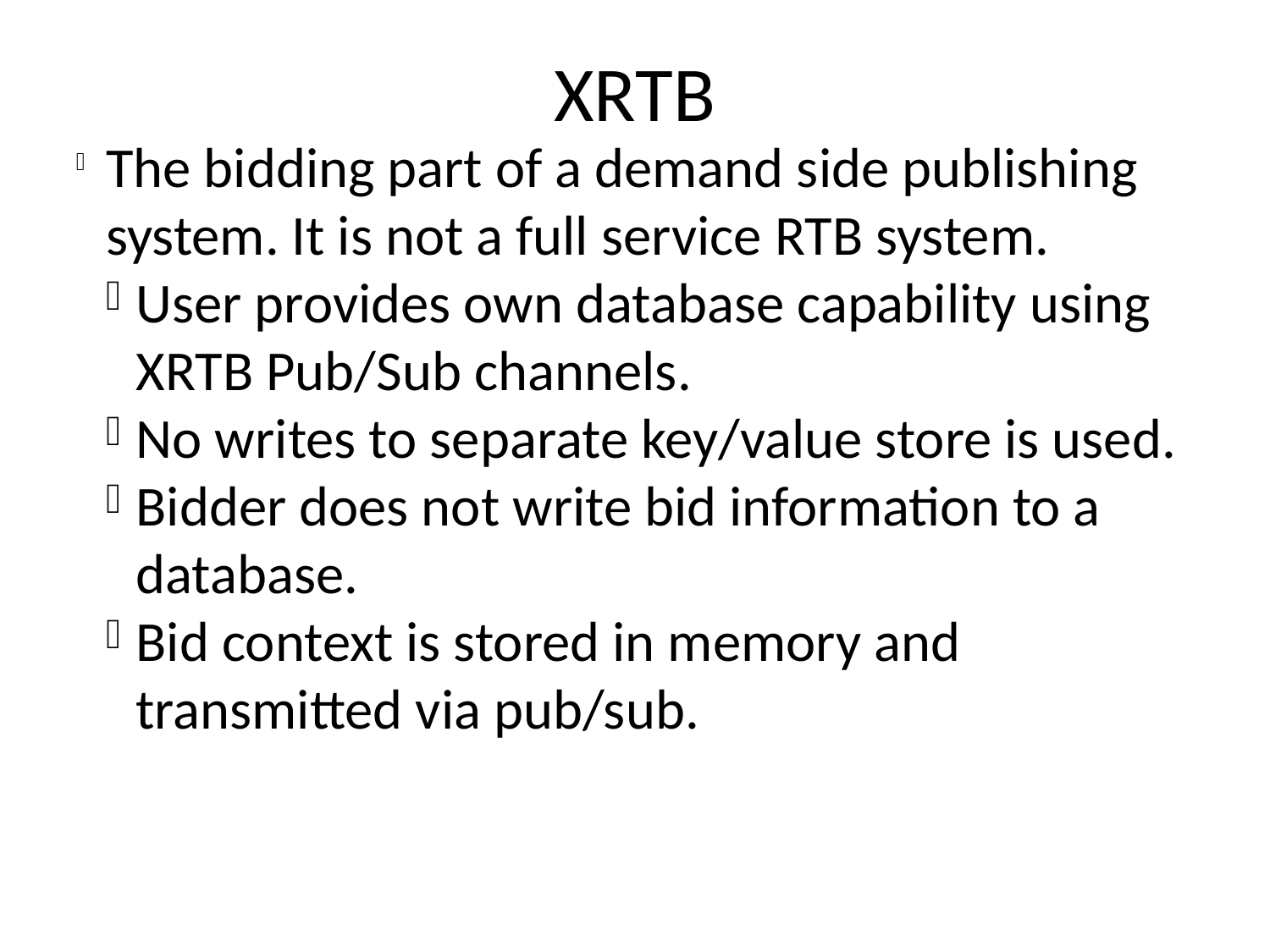

XRTB
The bidding part of a demand side publishing system. It is not a full service RTB system.
User provides own database capability using  XRTB Pub/Sub channels.
No writes to separate key/value store is used.
Bidder does not write bid information to a database.
Bid context is stored in memory and transmitted via pub/sub.